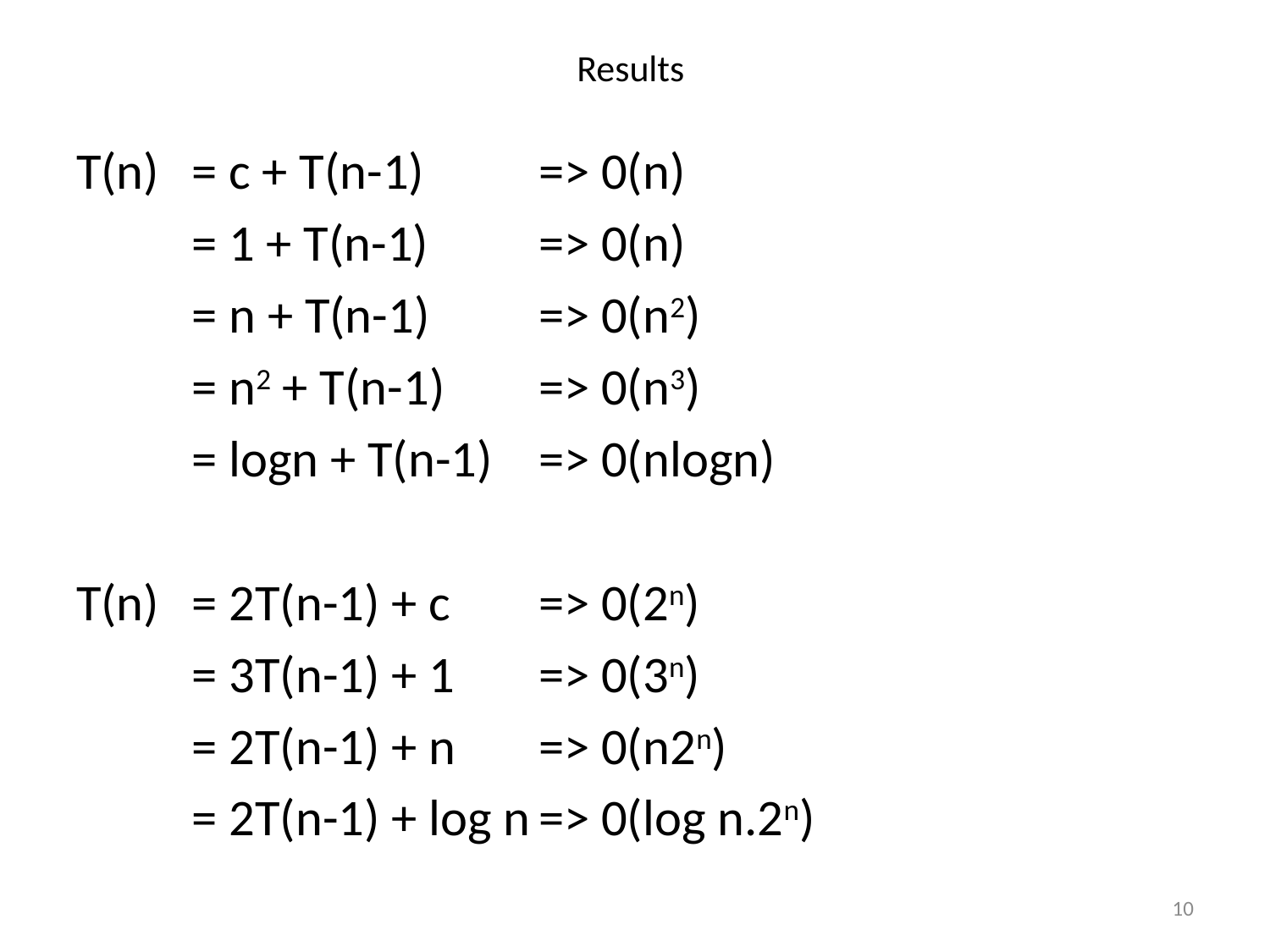

# Results
T(n) 	= c + T(n-1)		=> 0(n)
	= 1 + T(n-1)		=> 0(n)
	= n + T(n-1)		=> 0(n2)
	= n2 + T(n-1)	=> 0(n3)
	= logn + T(n-1)	=> 0(nlogn)

T(n) 	= 2T(n-1) + c	=> 0(2n)
	= 3T(n-1) + 1	=> 0(3n)
	= 2T(n-1) + n	=> 0(n2n)
	= 2T(n-1) + log n	=> 0(log n.2n)

10